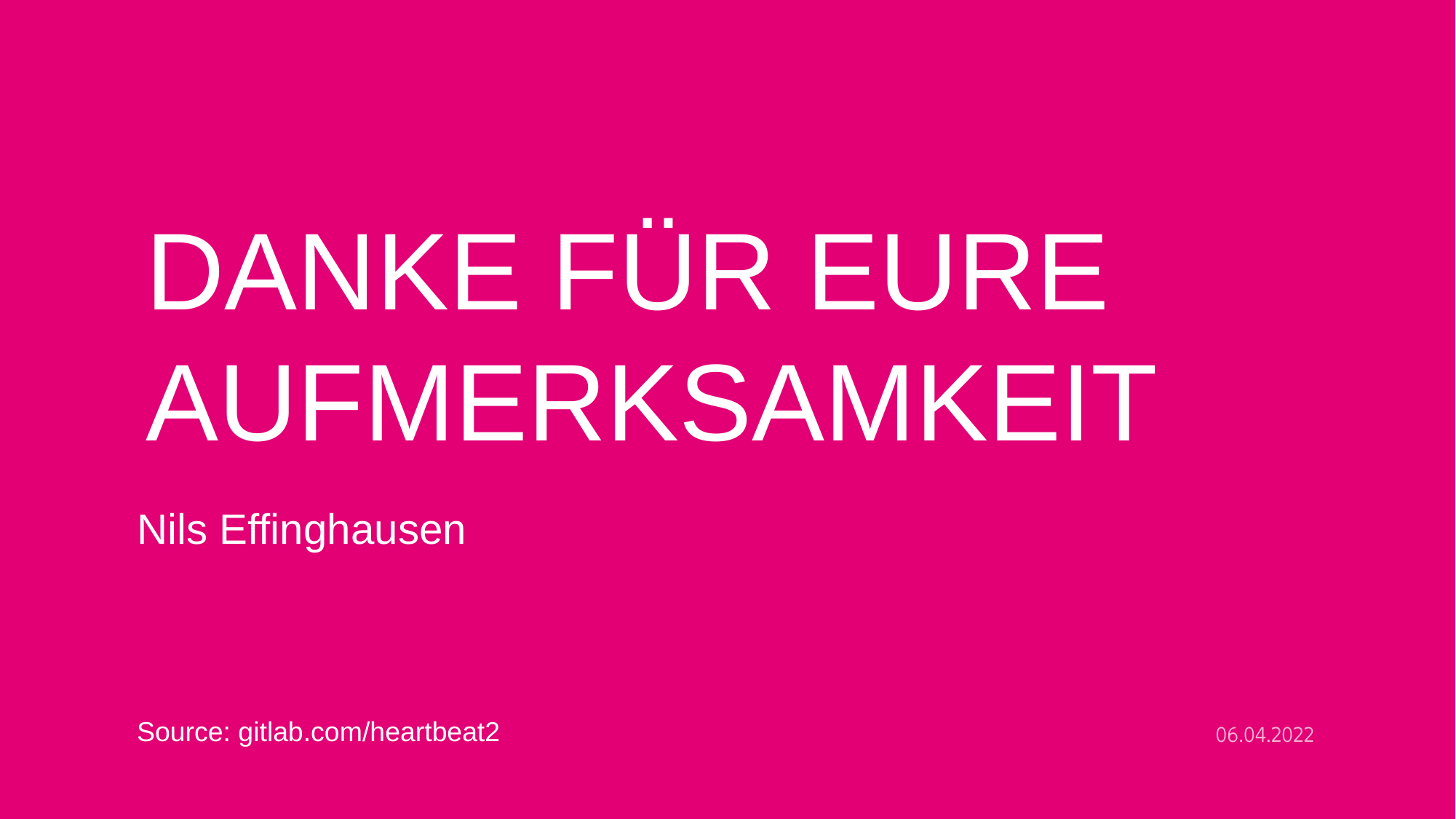

DANKE FÜR EURE AUFMERKSAMKEIT
Nils Effinghausen
Source: gitlab.com/heartbeat2
06.04.2022